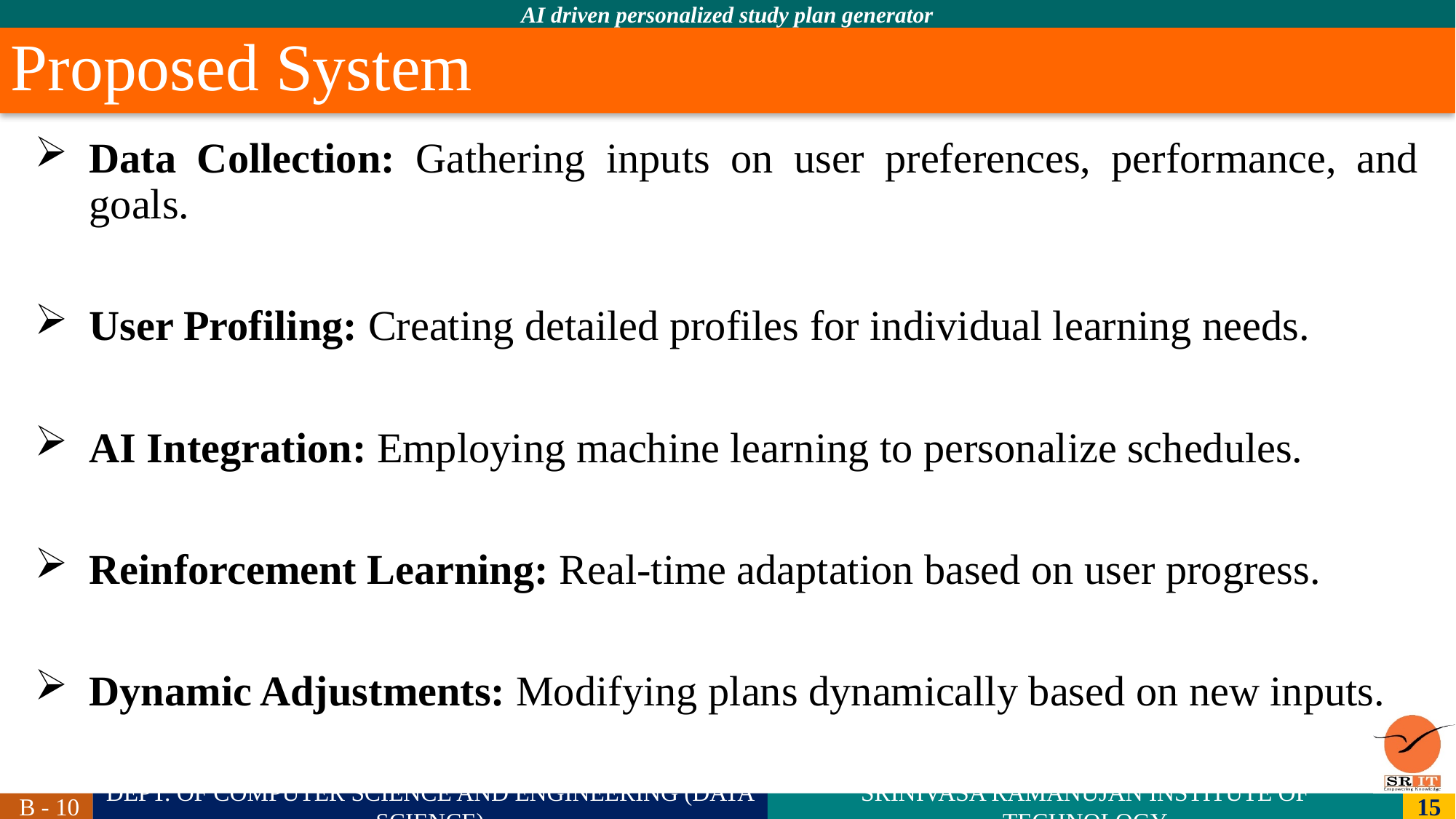

# Proposed System
Data Collection: Gathering inputs on user preferences, performance, and goals.

User Profiling: Creating detailed profiles for individual learning needs.

AI Integration: Employing machine learning to personalize schedules.

Reinforcement Learning: Real-time adaptation based on user progress.

Dynamic Adjustments: Modifying plans dynamically based on new inputs.